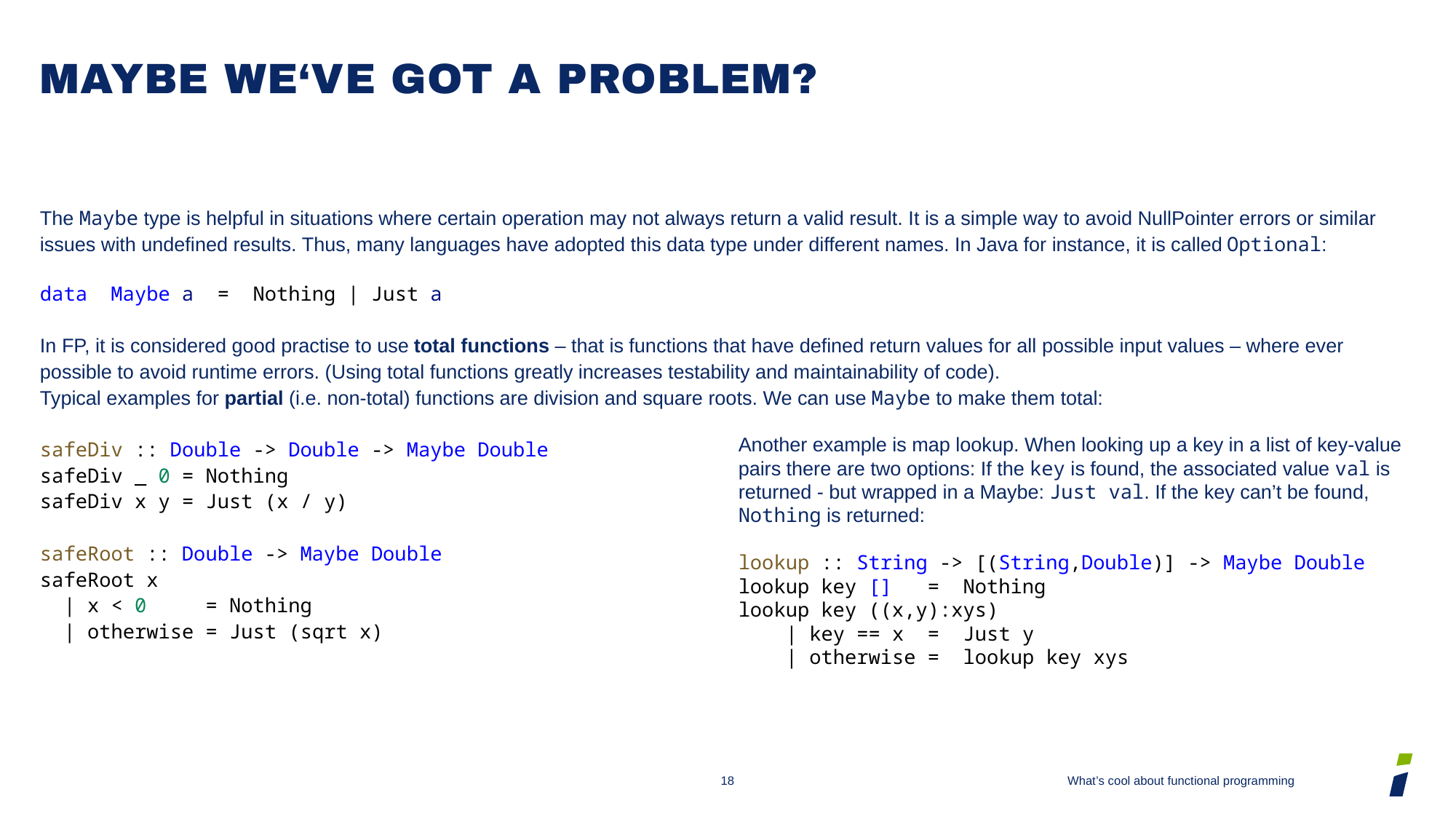

# Maybe we‘ve got a problem?
The Maybe type is helpful in situations where certain operation may not always return a valid result. It is a simple way to avoid NullPointer errors or similar issues with undefined results. Thus, many languages have adopted this data type under different names. In Java for instance, it is called Optional:
data  Maybe a  =  Nothing | Just a

In FP, it is considered good practise to use total functions – that is functions that have defined return values for all possible input values – where ever possible to avoid runtime errors. (Using total functions greatly increases testability and maintainability of code).
Typical examples for partial (i.e. non-total) functions are division and square roots. We can use Maybe to make them total:

safeDiv :: Double -> Double -> Maybe Double
safeDiv _ 0 = Nothing
safeDiv x y = Just (x / y)

safeRoot :: Double -> Maybe Double
safeRoot x
  | x < 0     = Nothing
  | otherwise = Just (sqrt x)

Another example is map lookup. When looking up a key in a list of key-value pairs there are two options: If the key is found, the associated value val is returned - but wrapped in a Maybe: Just val. If the key can’t be found, Nothing is returned:

lookup :: String -> [(String,Double)] -> Maybe Double
lookup key []   =  Nothing
lookup key ((x,y):xys)
    | key == x  =  Just y
    | otherwise =  lookup key xys

18
What’s cool about functional programming